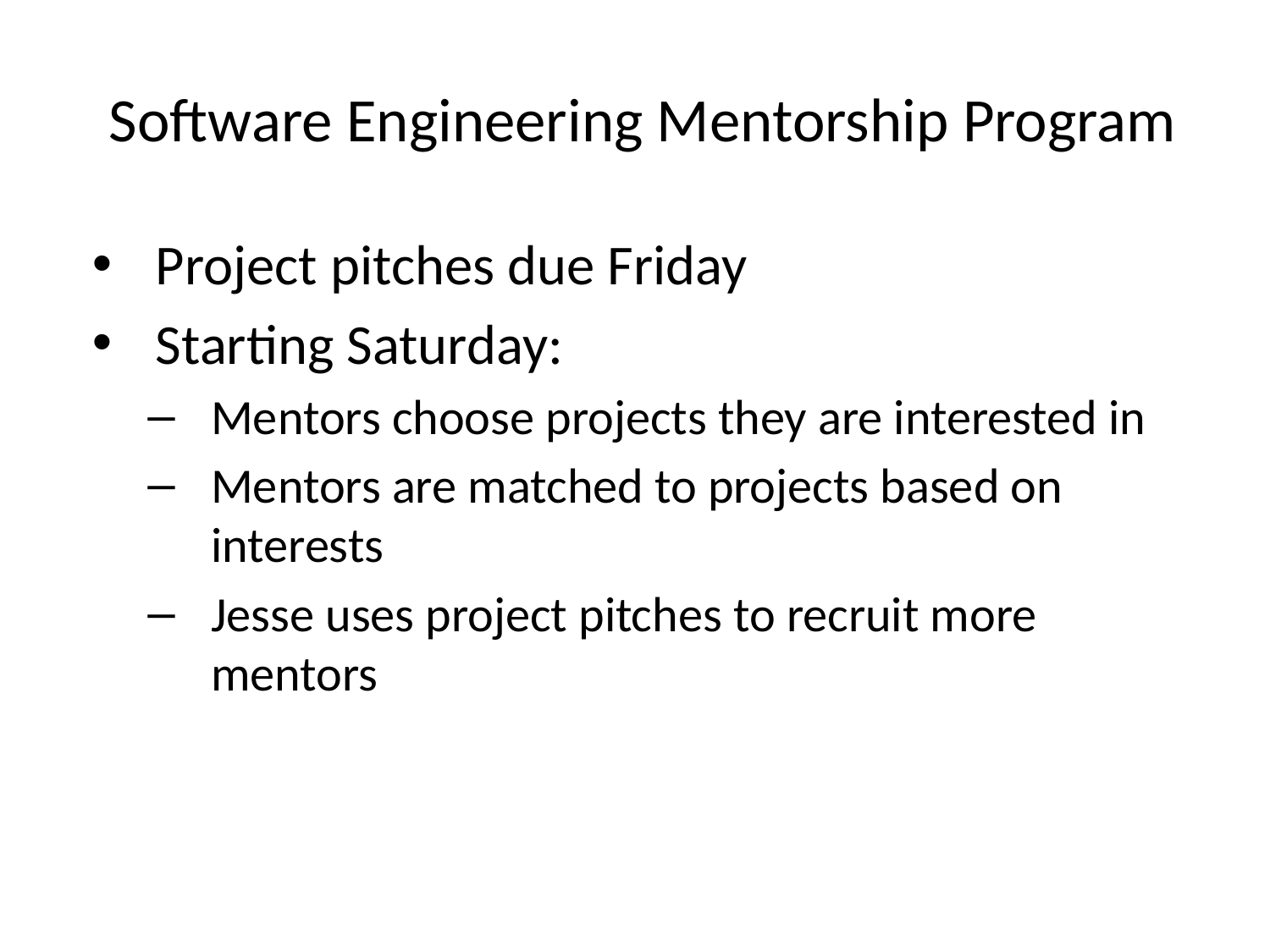

# Software Engineering Mentorship Program
Project pitches due Friday
Starting Saturday:
Mentors choose projects they are interested in
Mentors are matched to projects based on interests
Jesse uses project pitches to recruit more mentors